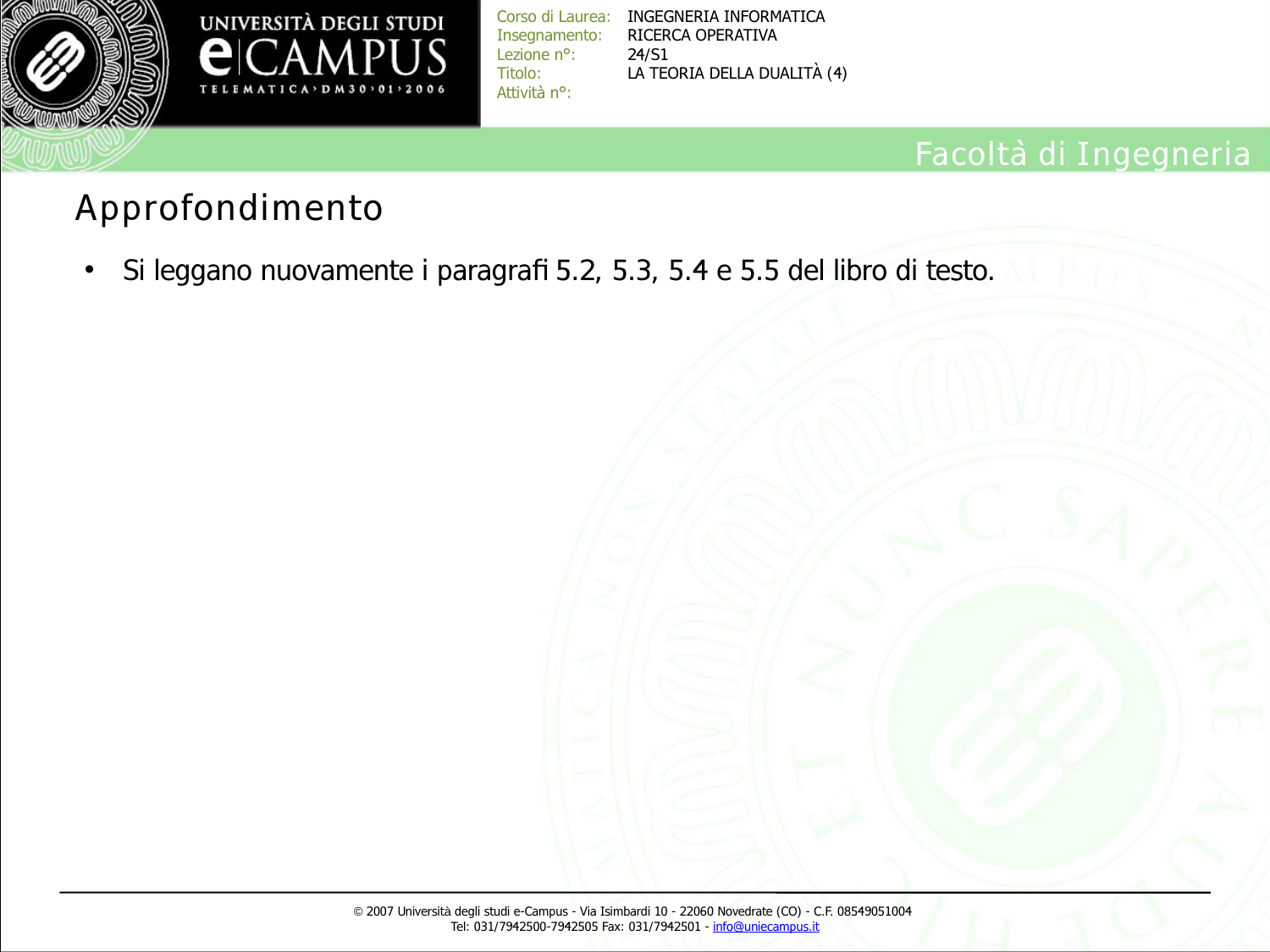

# Approfondimento
 Si leggano nuovamente i paragrafi 5.2, 5.3, 5.4 e 5.5 del libro di testo.